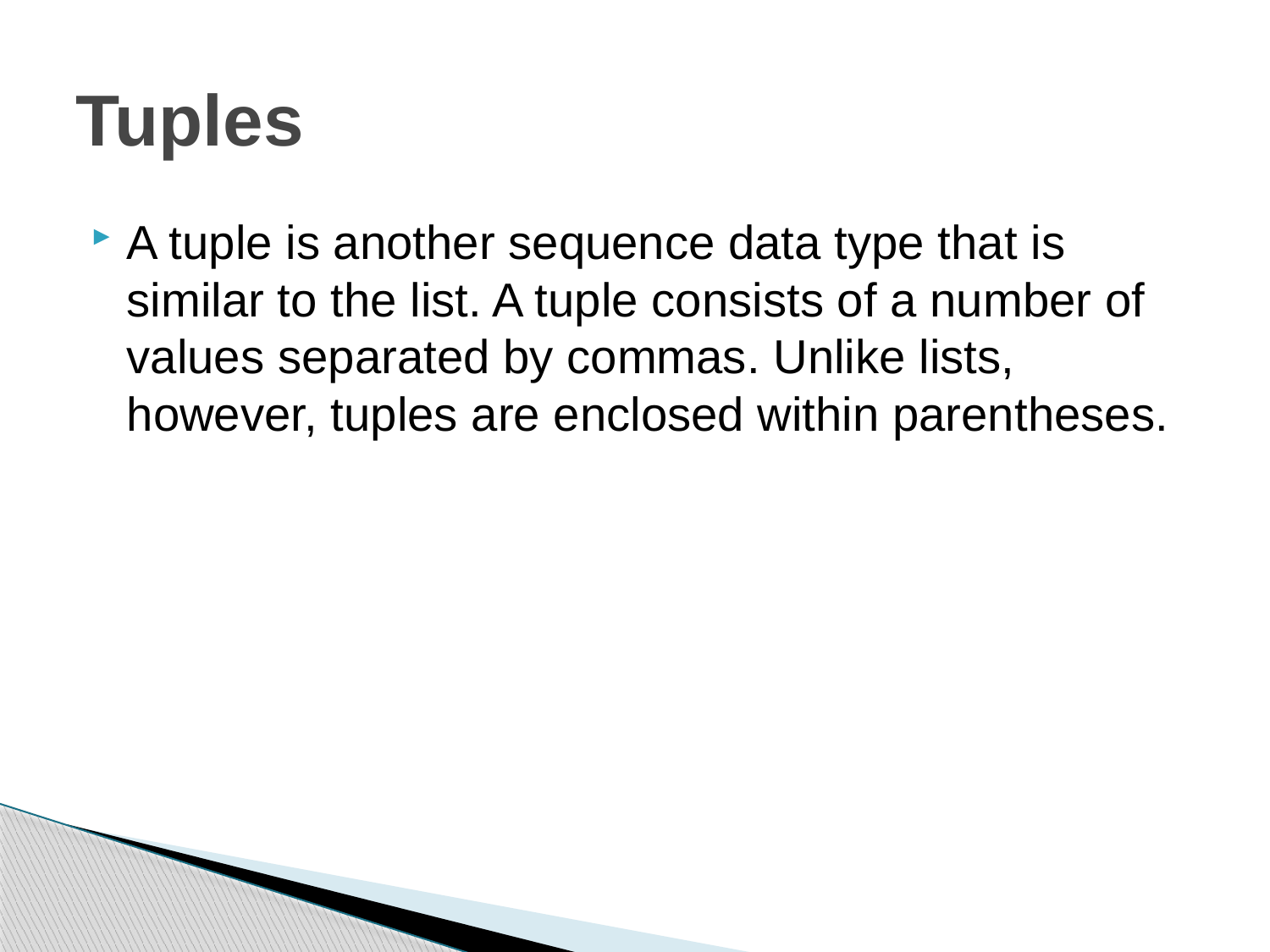

# Tuples
A tuple is another sequence data type that is similar to the list. A tuple consists of a number of values separated by commas. Unlike lists, however, tuples are enclosed within parentheses.